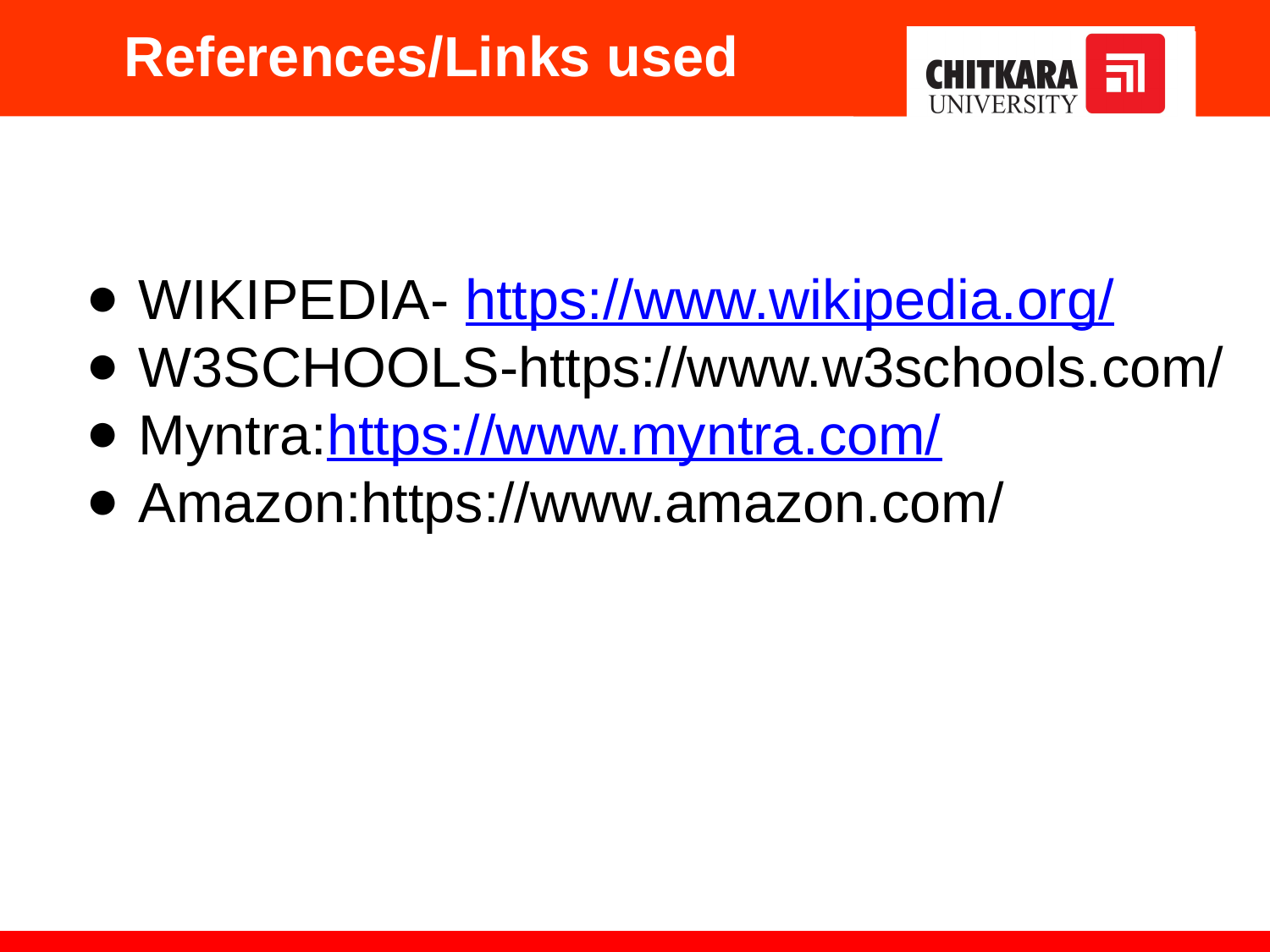

References/Links used
WIKIPEDIA- https://www.wikipedia.org/
W3SCHOOLS-https://www.w3schools.com/
Myntra:https://www.myntra.com/
Amazon:https://www.amazon.com/